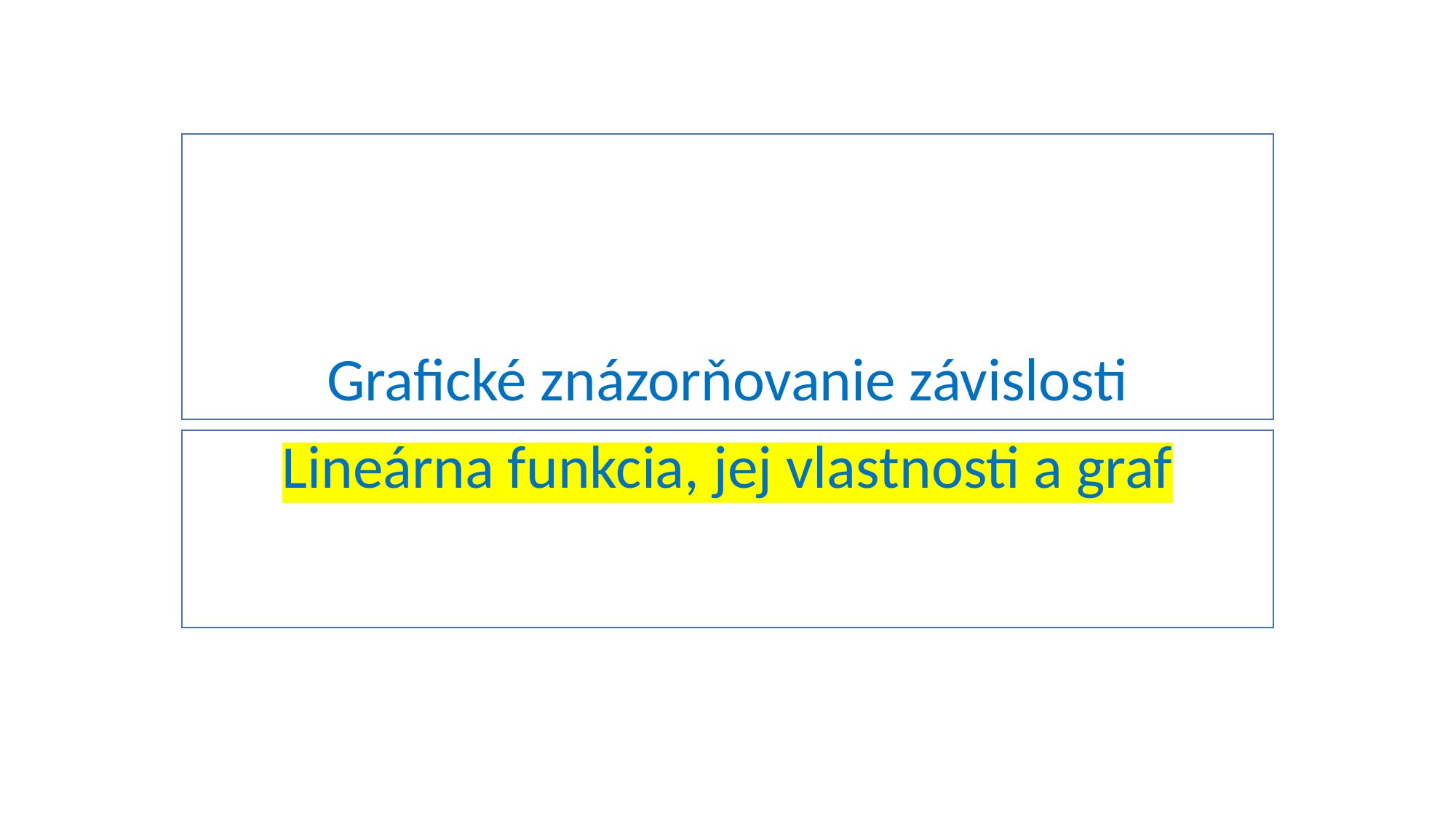

# Grafické znázorňovanie závislosti
Lineárna funkcia, jej vlastnosti a graf